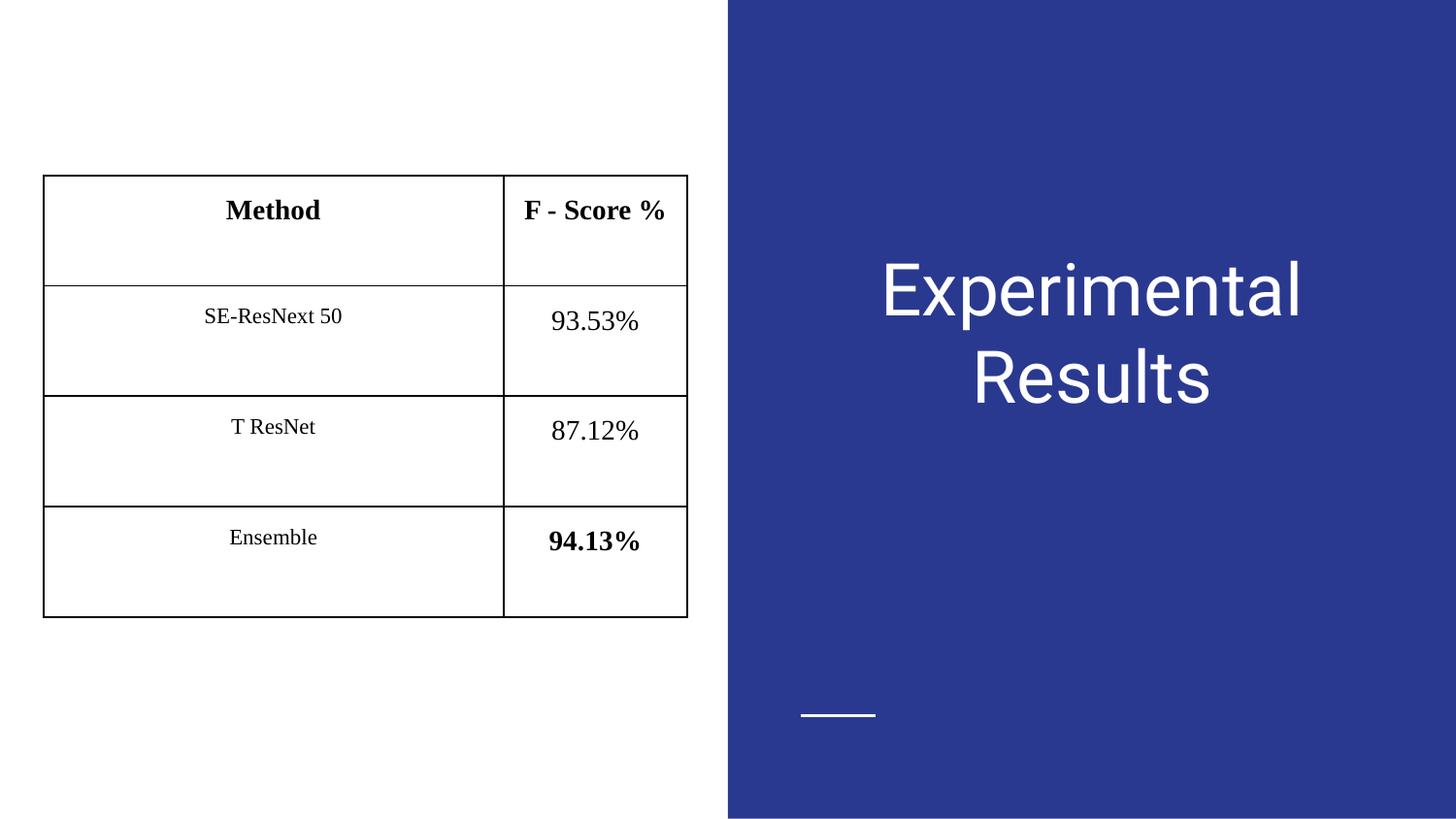

| Method | F - Score % |
| --- | --- |
| SE-ResNext 50 | 93.53% |
| T ResNet | 87.12% |
| Ensemble | 94.13% |
# Experimental Results